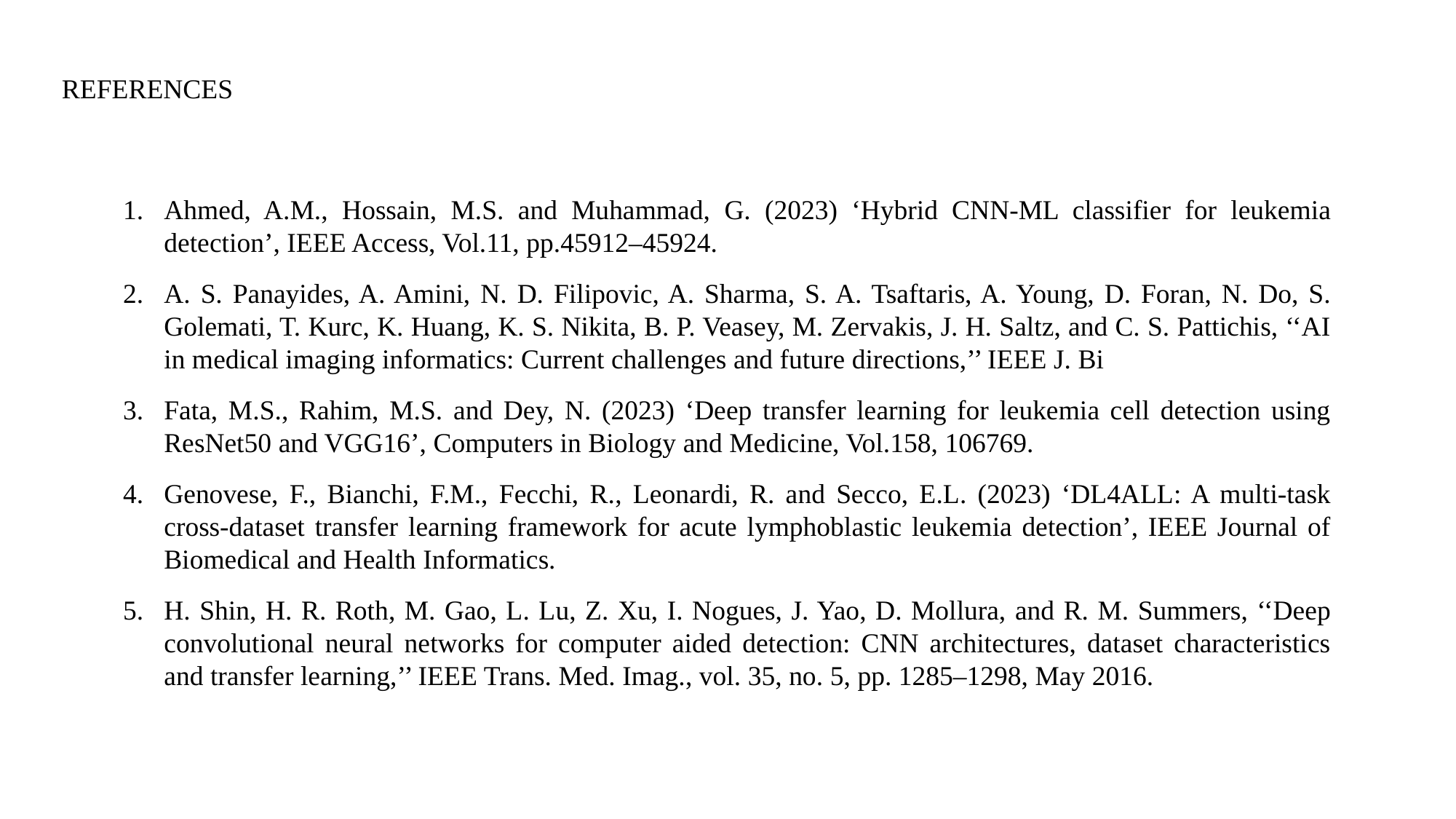

REFERENCES
Ahmed, A.M., Hossain, M.S. and Muhammad, G. (2023) ‘Hybrid CNN-ML classifier for leukemia detection’, IEEE Access, Vol.11, pp.45912–45924.
A. S. Panayides, A. Amini, N. D. Filipovic, A. Sharma, S. A. Tsaftaris, A. Young, D. Foran, N. Do, S. Golemati, T. Kurc, K. Huang, K. S. Nikita, B. P. Veasey, M. Zervakis, J. H. Saltz, and C. S. Pattichis, ‘‘AI in medical imaging informatics: Current challenges and future directions,’’ IEEE J. Bi
Fata, M.S., Rahim, M.S. and Dey, N. (2023) ‘Deep transfer learning for leukemia cell detection using ResNet50 and VGG16’, Computers in Biology and Medicine, Vol.158, 106769.
Genovese, F., Bianchi, F.M., Fecchi, R., Leonardi, R. and Secco, E.L. (2023) ‘DL4ALL: A multi-task cross-dataset transfer learning framework for acute lymphoblastic leukemia detection’, IEEE Journal of Biomedical and Health Informatics.
H. Shin, H. R. Roth, M. Gao, L. Lu, Z. Xu, I. Nogues, J. Yao, D. Mollura, and R. M. Summers, ‘‘Deep convolutional neural networks for computer aided detection: CNN architectures, dataset characteristics and transfer learning,’’ IEEE Trans. Med. Imag., vol. 35, no. 5, pp. 1285–1298, May 2016.